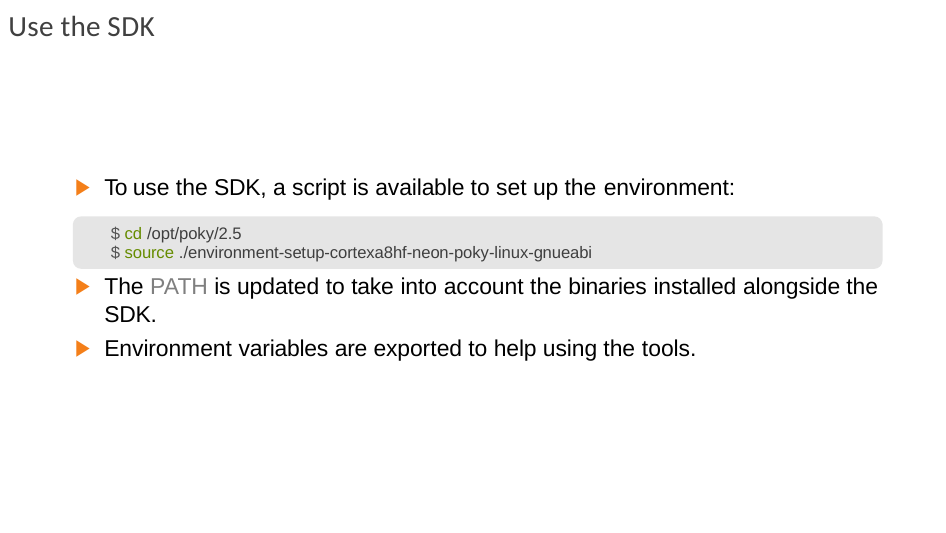

# Use the SDK
To use the SDK, a script is available to set up the environment:
	$ cd /opt/poky/2.5
	$ source ./environment-setup-cortexa8hf-neon-poky-linux-gnueabi

The PATH is updated to take into account the binaries installed alongside the SDK.
Environment variables are exported to help using the tools.

236/300
Remake by Mao Huynh